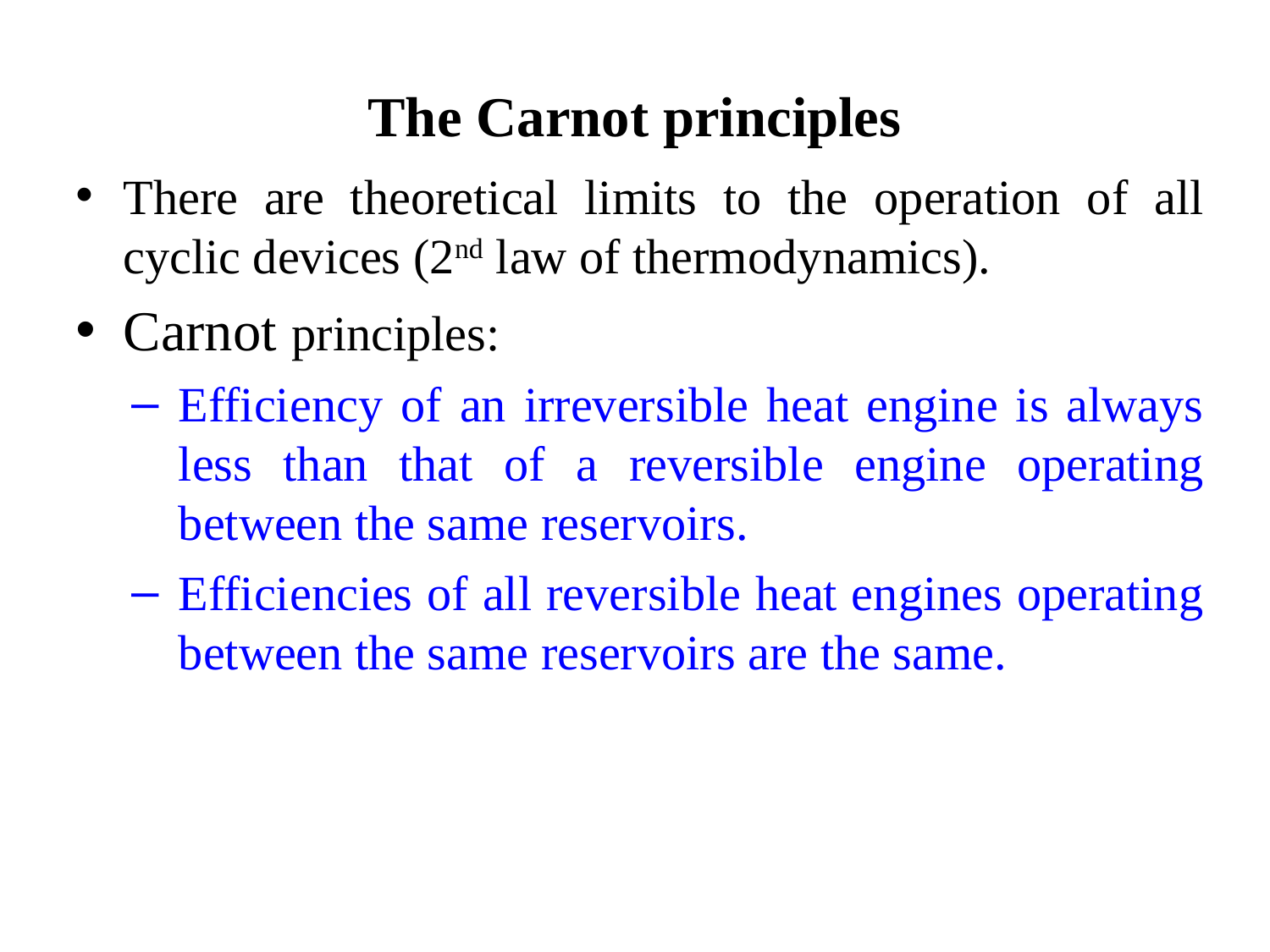

The Carnot principles
There are theoretical limits to the operation of all cyclic devices (2nd law of thermodynamics).
Carnot principles:
Efficiency of an irreversible heat engine is always less than that of a reversible engine operating between the same reservoirs.
Efficiencies of all reversible heat engines operating between the same reservoirs are the same.